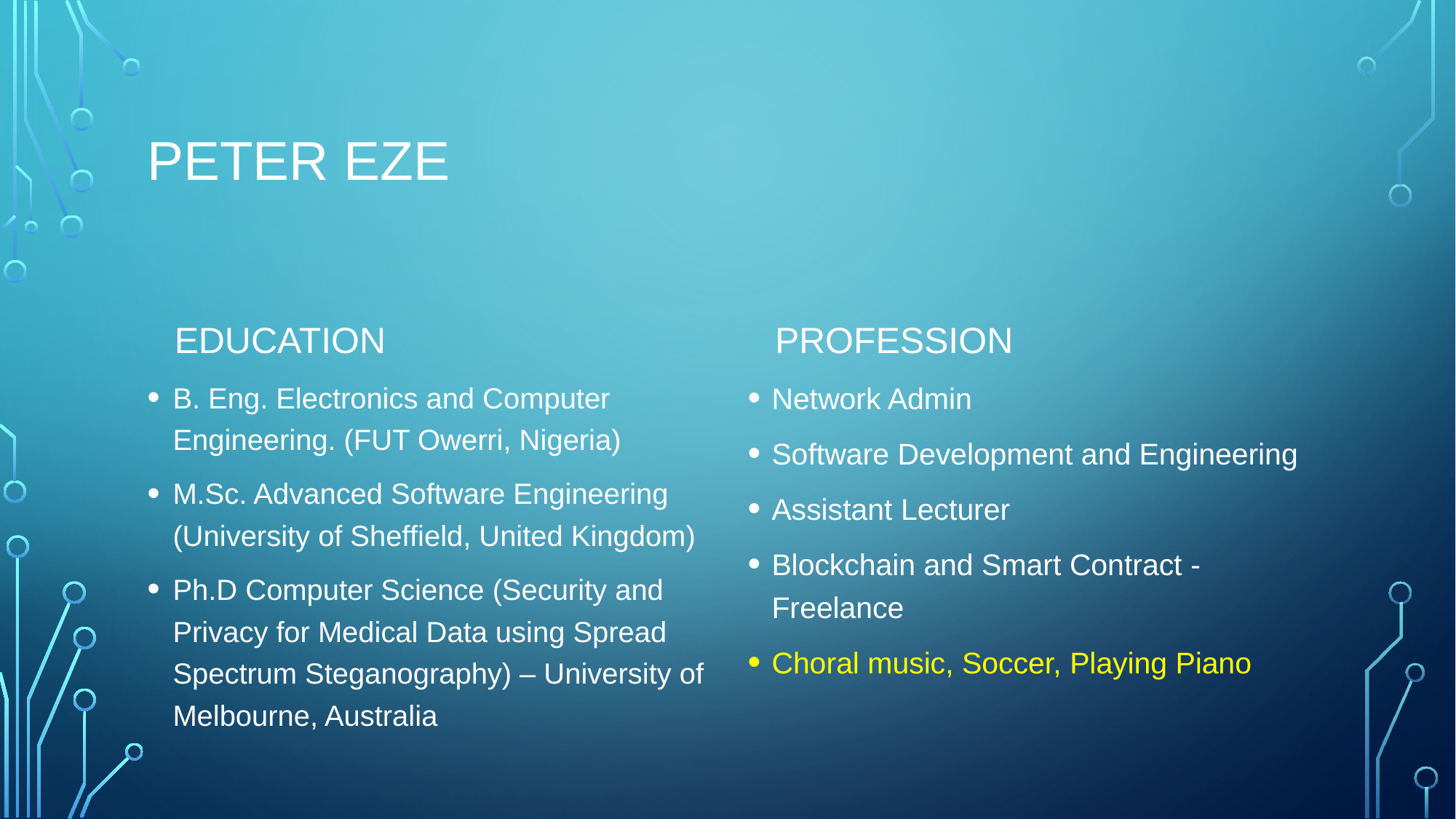

# Peter eze
Profession
Education
B. Eng. Electronics and Computer Engineering. (FUT Owerri, Nigeria)
M.Sc. Advanced Software Engineering (University of Sheffield, United Kingdom)
Ph.D Computer Science (Security and Privacy for Medical Data using Spread Spectrum Steganography) – University of Melbourne, Australia
Network Admin
Software Development and Engineering
Assistant Lecturer
Blockchain and Smart Contract - Freelance
Choral music, Soccer, Playing Piano